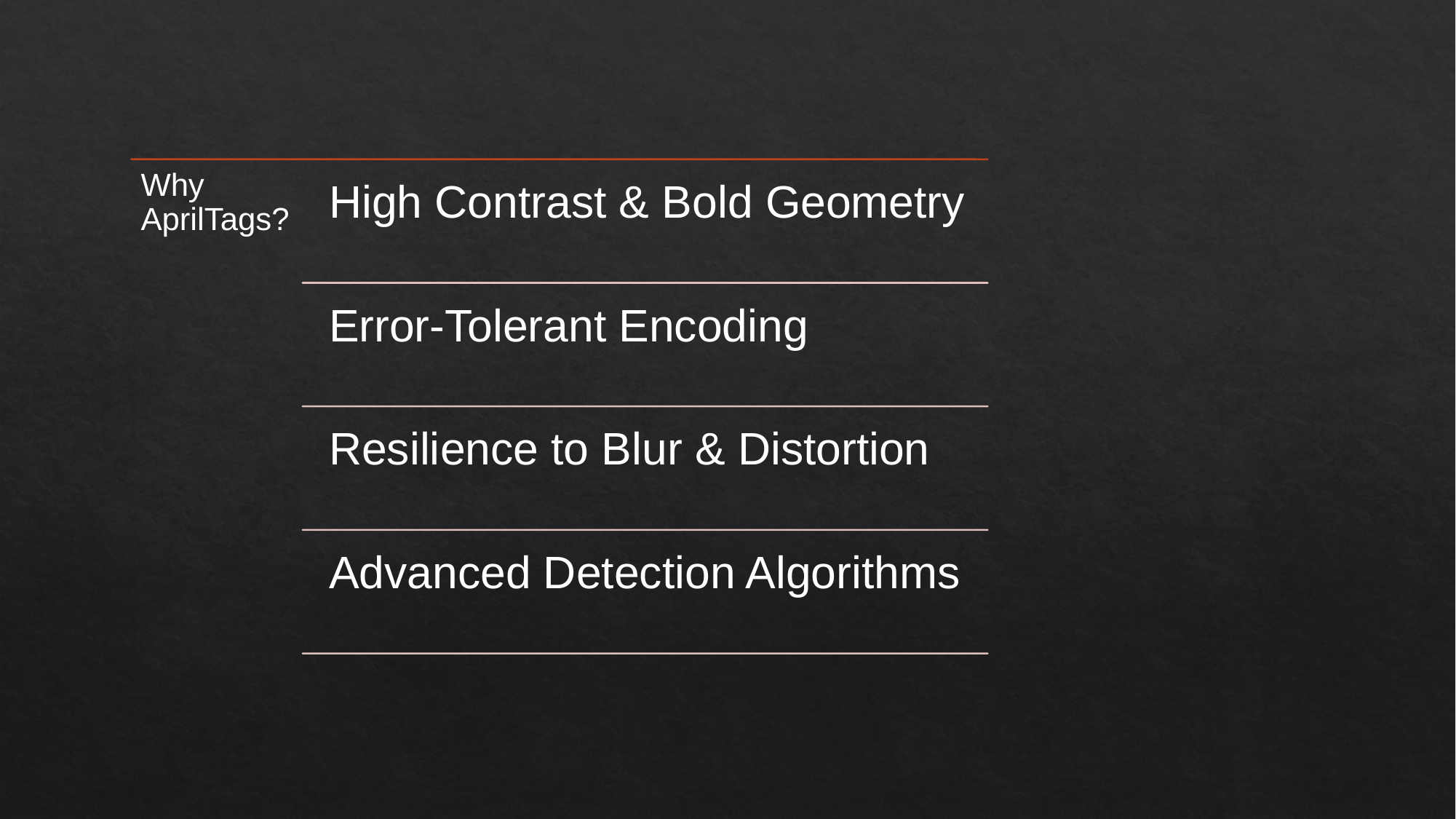

Why AprilTags?
High Contrast & Bold Geometry
Error-Tolerant Encoding
Resilience to Blur & Distortion
Advanced Detection Algorithms